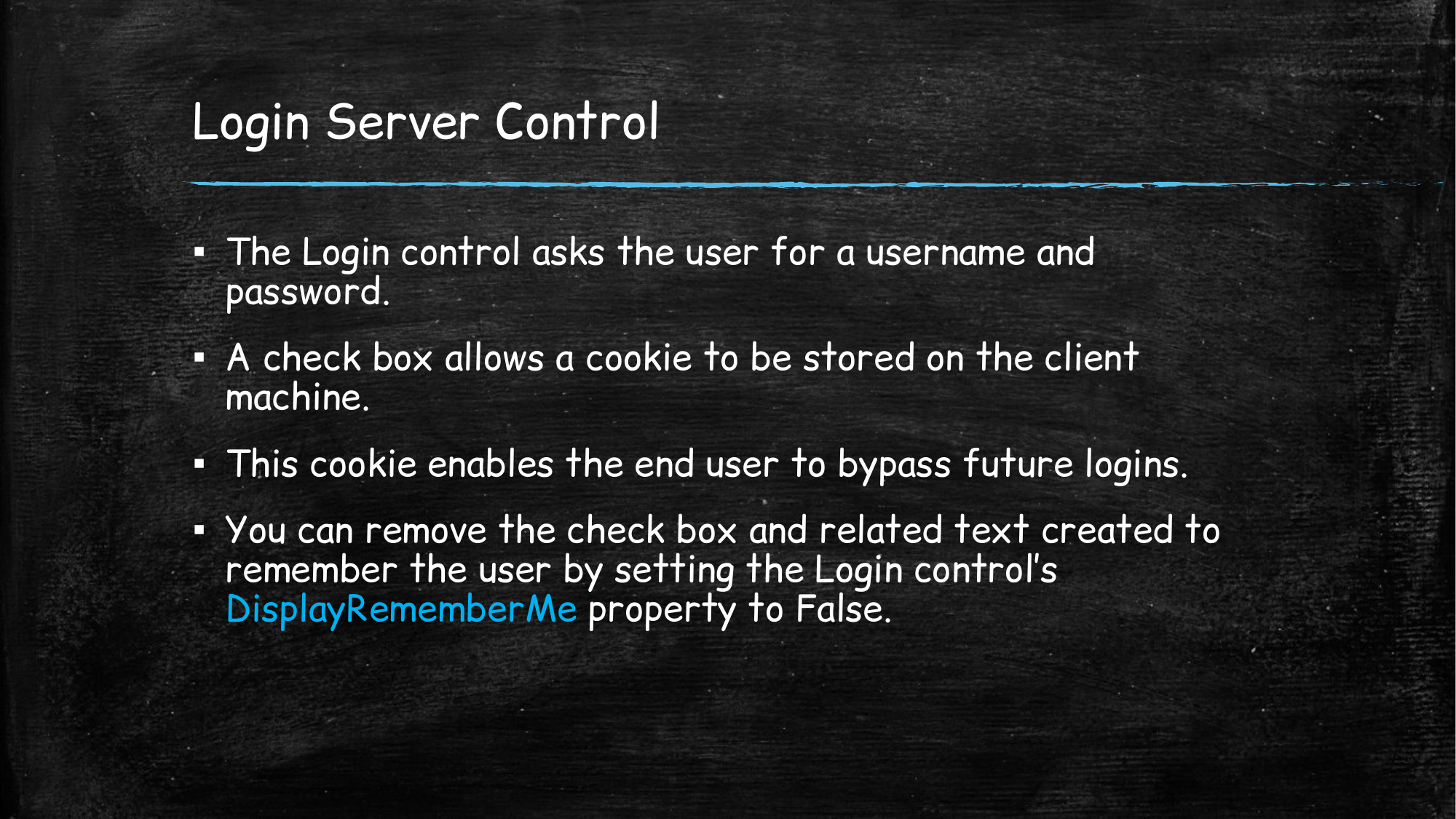

# Login Server Control
The Login control asks the user for a username and password.
A check box allows a cookie to be stored on the client machine.
This cookie enables the end user to bypass future logins.
You can remove the check box and related text created to remember the user by setting the Login control’s DisplayRememberMe property to False.